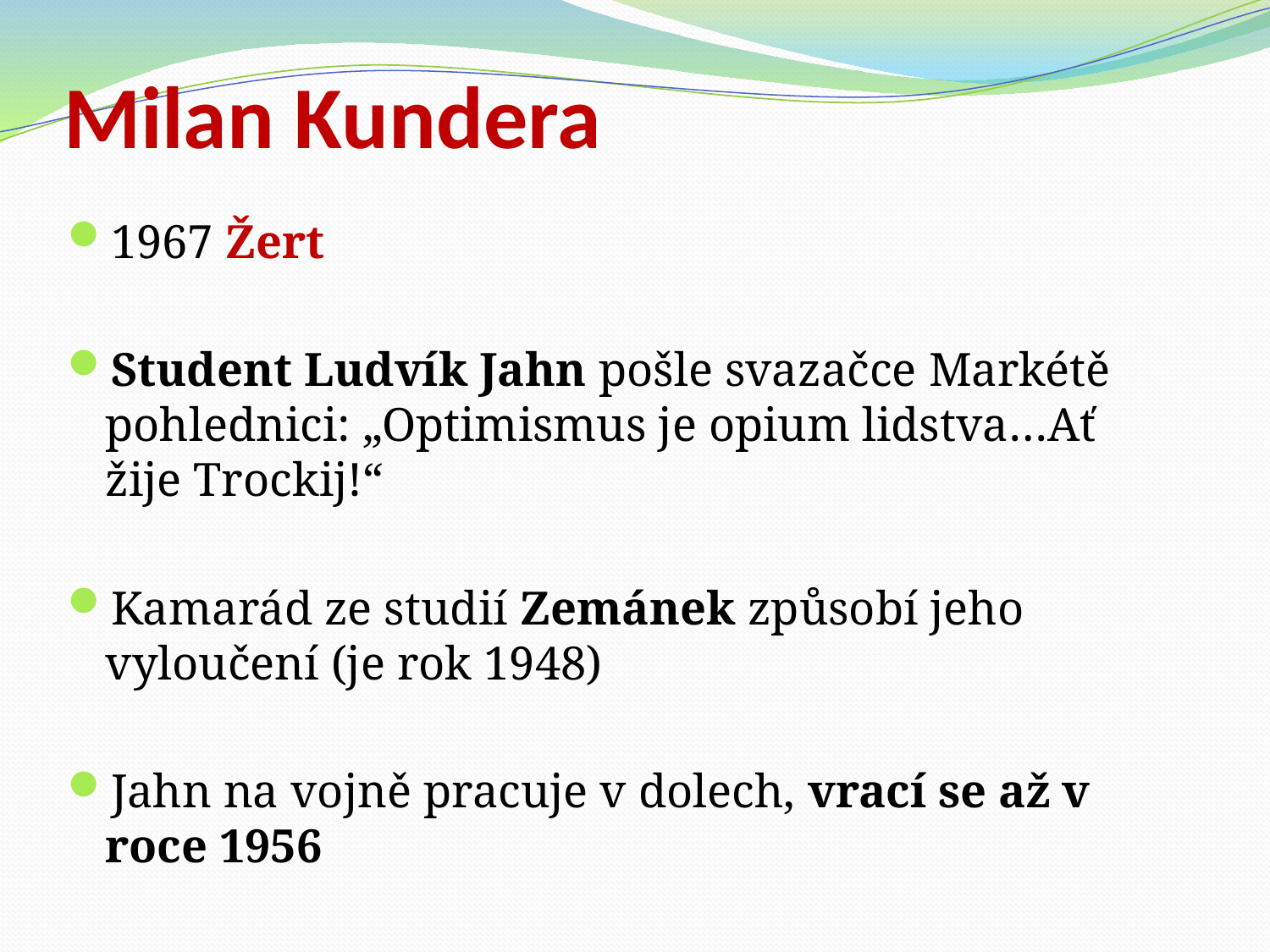

# Milan Kundera
1967 Žert

Student Ludvík Jahn pošle svazačce Markétě pohlednici: „Optimismus je opium lidstva…Ať žije Trockij!“

Kamarád ze studií Zemánek způsobí jeho vyloučení (je rok 1948)

Jahn na vojně pracuje v dolech, vrací se až v roce 1956